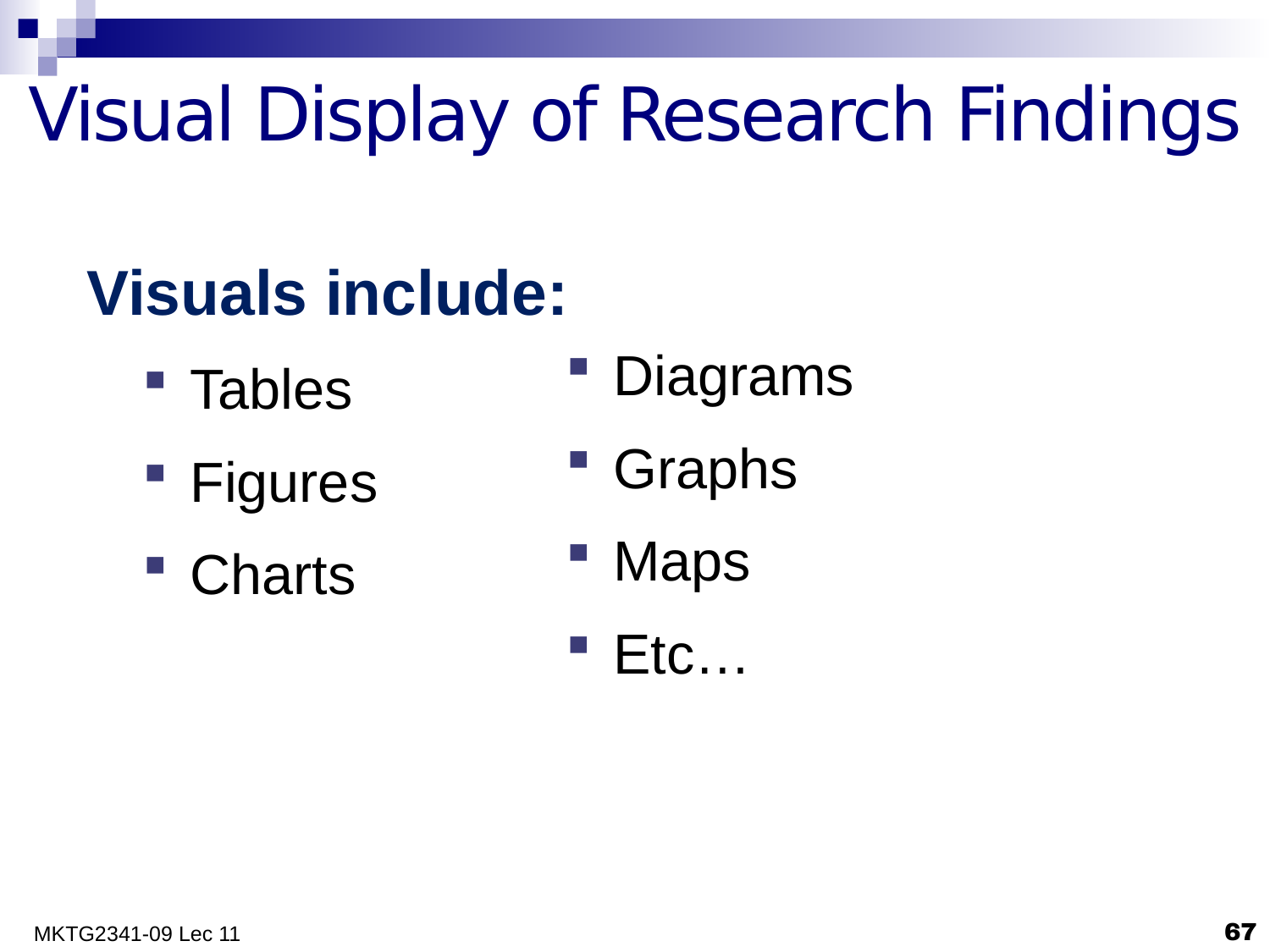

# Visual Display of Research Findings

Diagrams
Graphs
Maps
Etc…

Visuals include:
Tables
Figures
Charts
MKTG2341-09 Lec 11
67